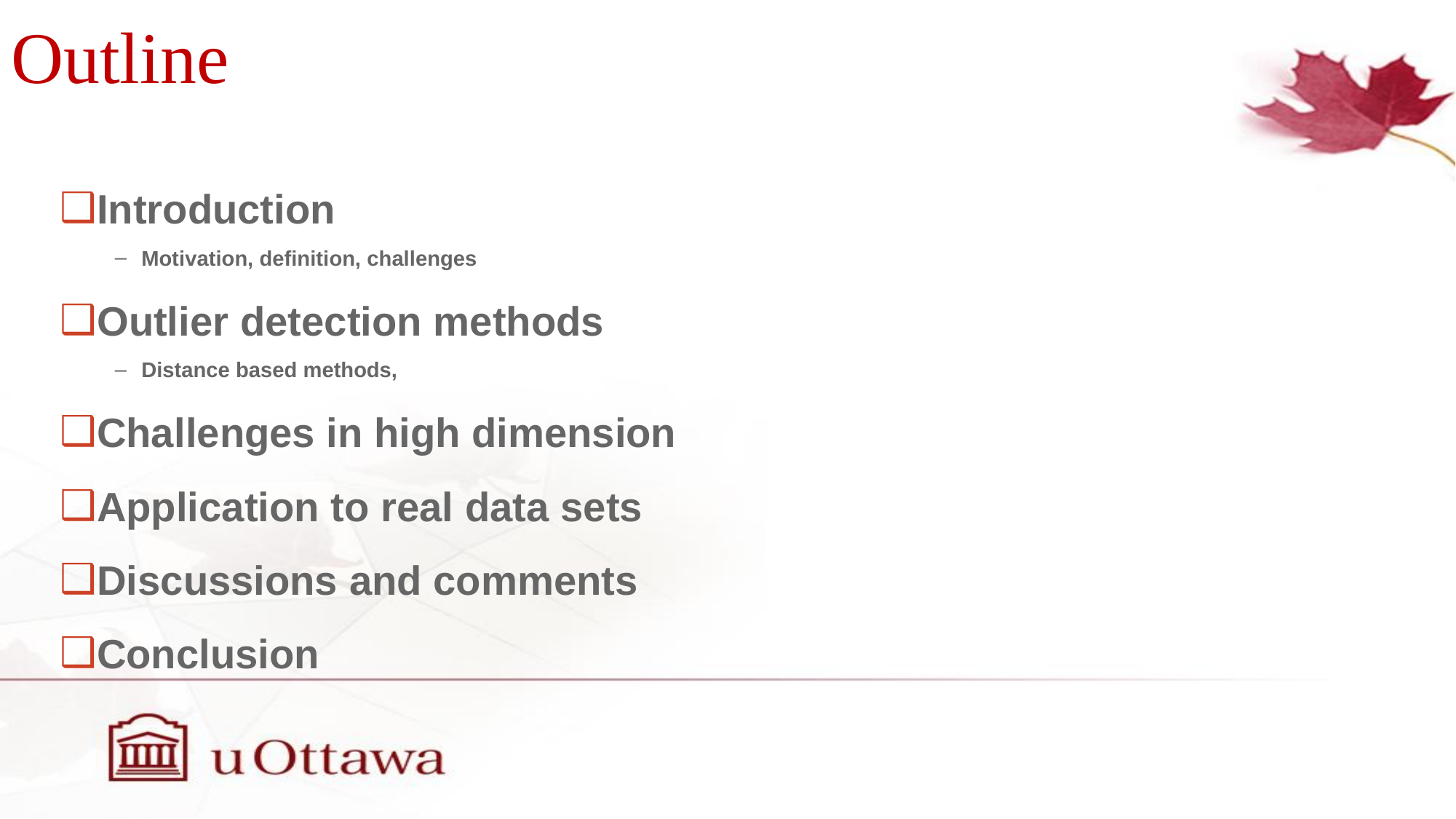

# Outline

Introduction
Motivation, definition, challenges
Outlier detection methods
Distance based methods,
Challenges in high dimension
Application to real data sets
Discussions and comments
Conclusion